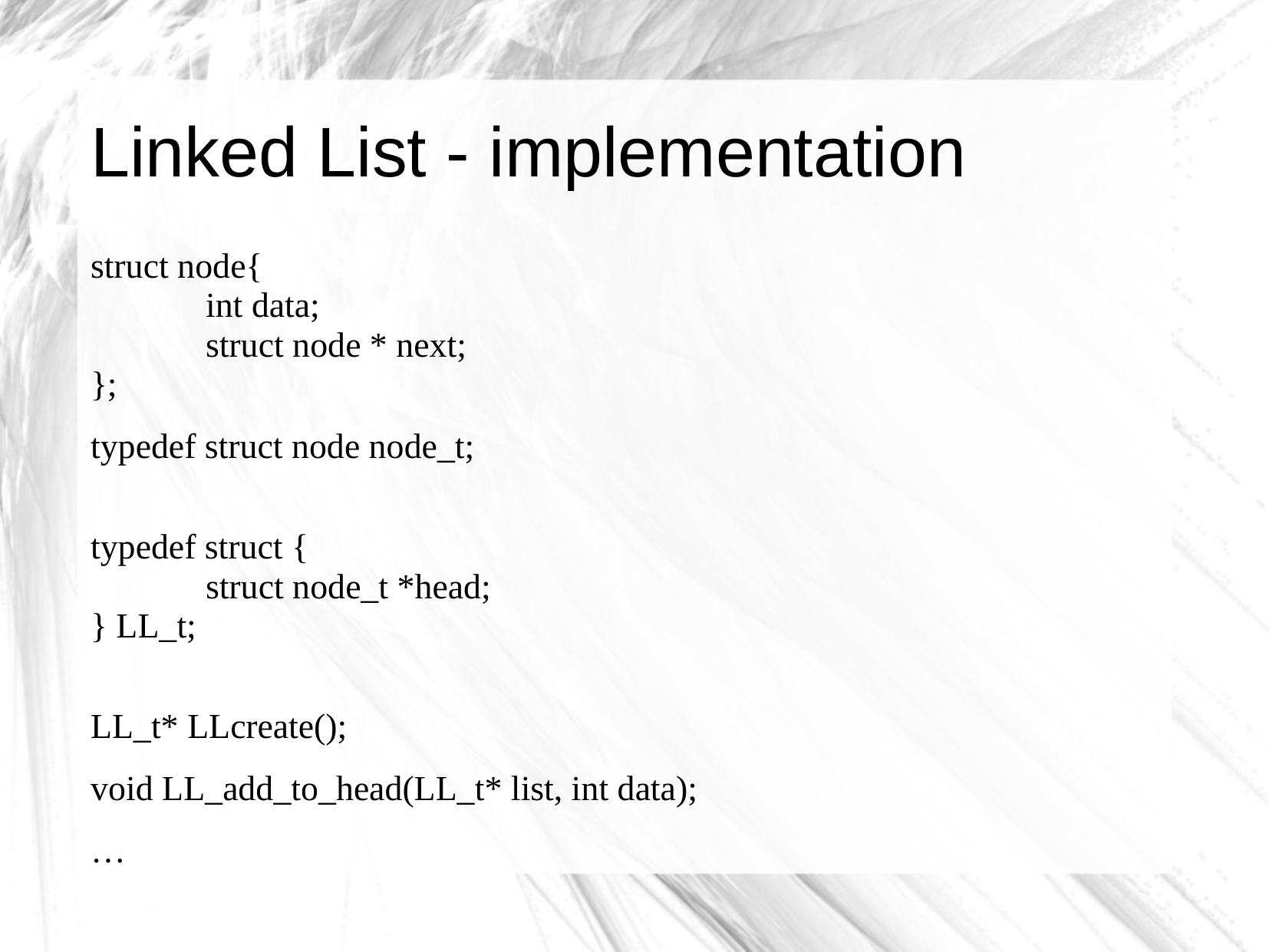

# Linked List - implementation
struct node{
	int data;
	struct node * next;
};
typedef struct node node_t;
typedef struct {
	struct node_t *head;
} LL_t;
LL_t* LLcreate();
void LL_add_to_head(LL_t* list, int data);
…